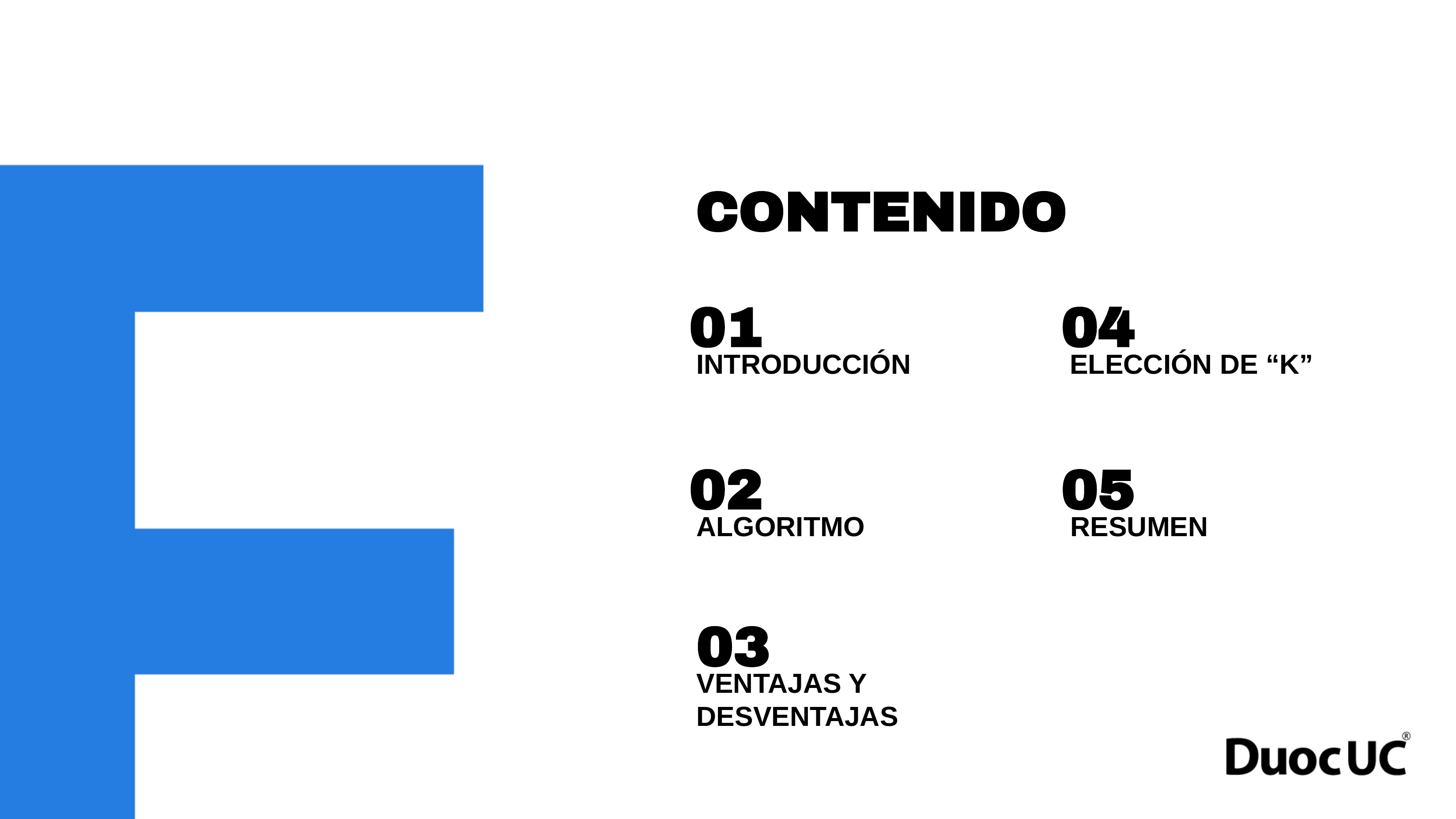

CONTENIDO
01
04
INTRODUCCIÓN
ELECCIÓN DE “K”
02
05
ALGORITMO
RESUMEN
03
VENTAJAS Y DESVENTAJAS